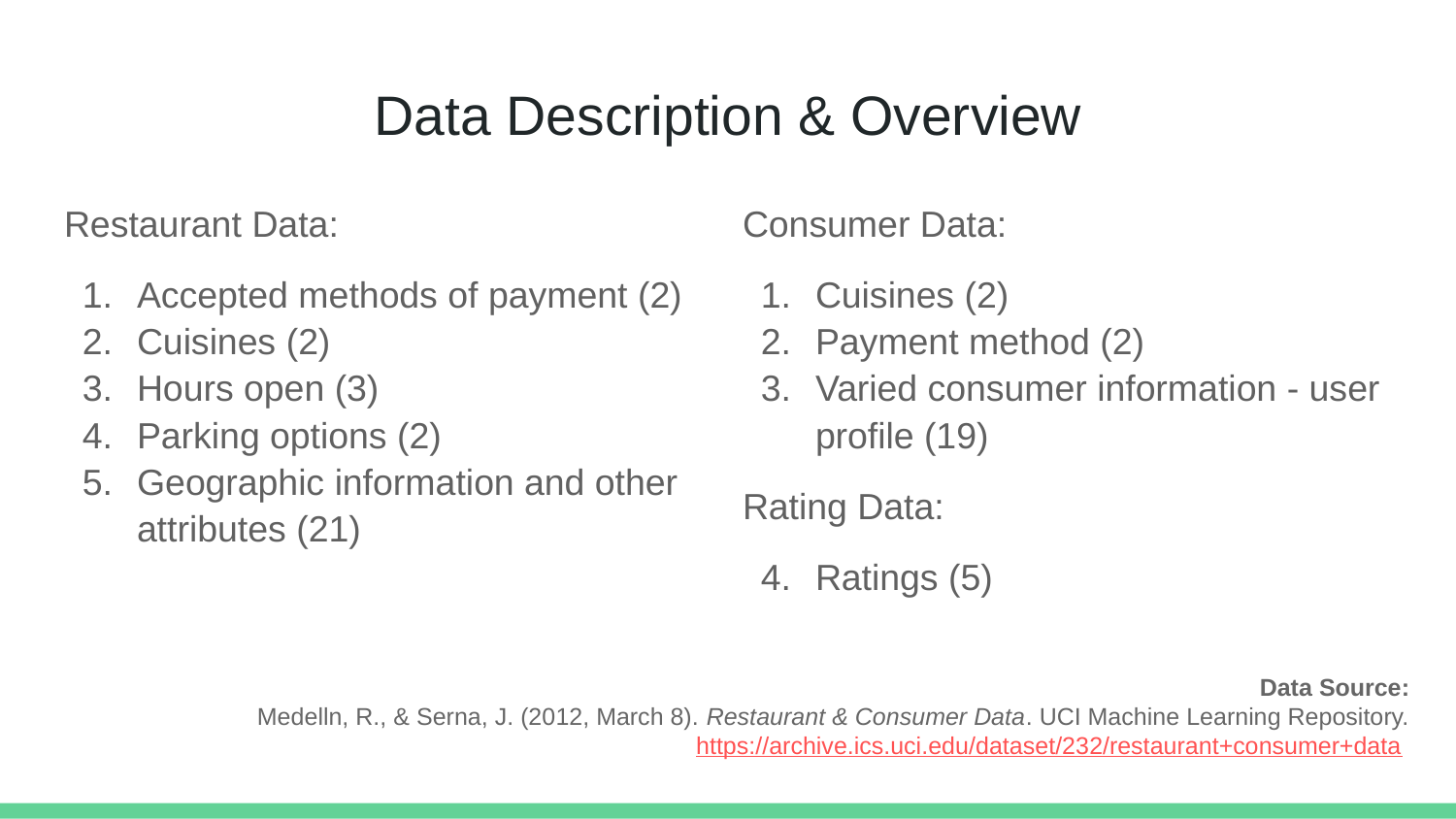

# Data Description & Overview
Restaurant Data:
Accepted methods of payment (2)
Cuisines (2)
Hours open (3)
Parking options (2)
Geographic information and other attributes (21)

Consumer Data:
Cuisines (2)
Payment method (2)
Varied consumer information - user profile (19)
Rating Data:
Ratings (5)

Data Source:
Medelln, R., & Serna, J. (2012, March 8). Restaurant & Consumer Data. UCI Machine Learning Repository. https://archive.ics.uci.edu/dataset/232/restaurant+consumer+data